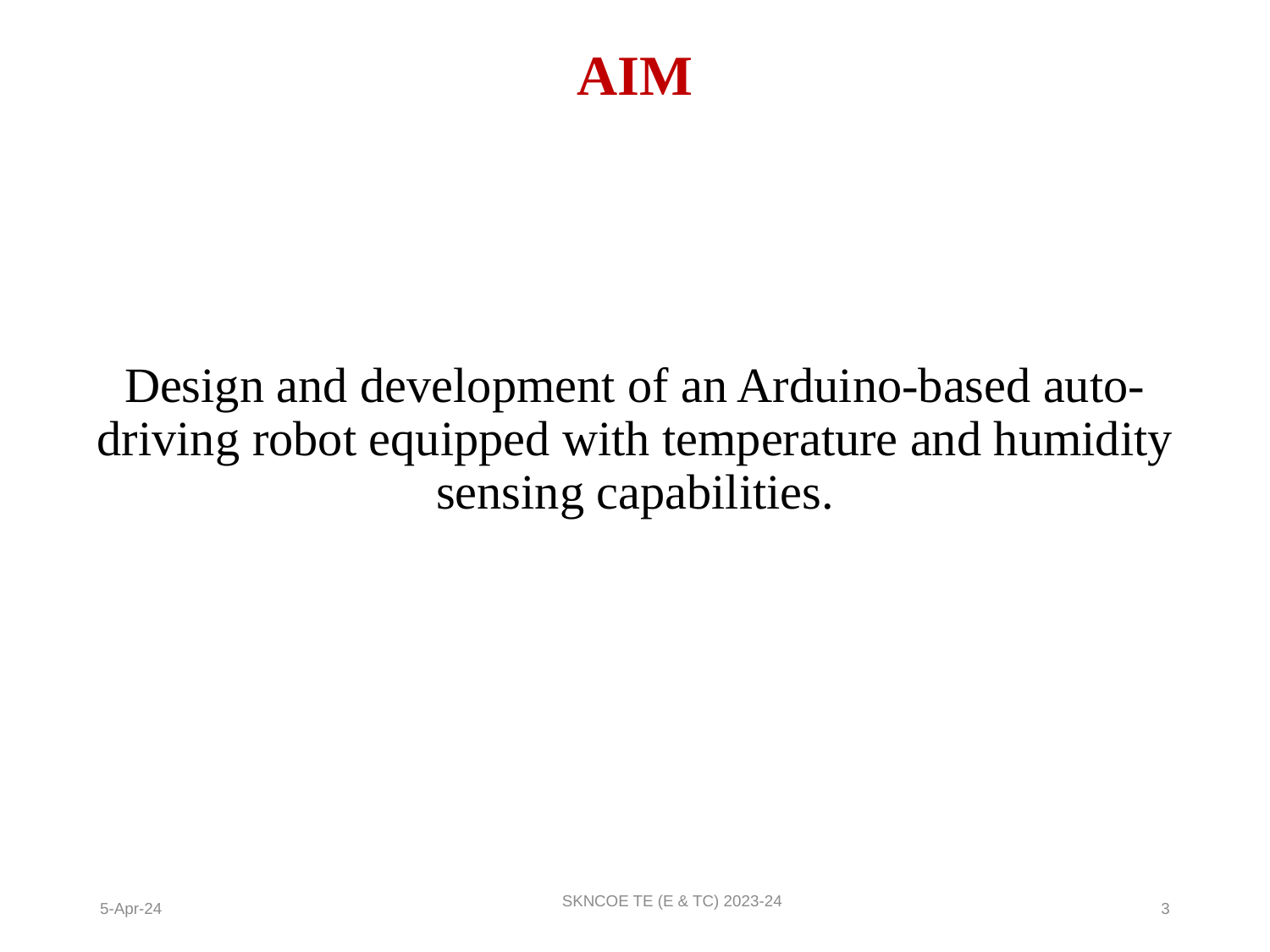

# AIM

Design and development of an Arduino-based auto-driving robot equipped with temperature and humidity sensing capabilities.
SKNCOE TE (E & TC) 2023-24
5-Apr-24
3